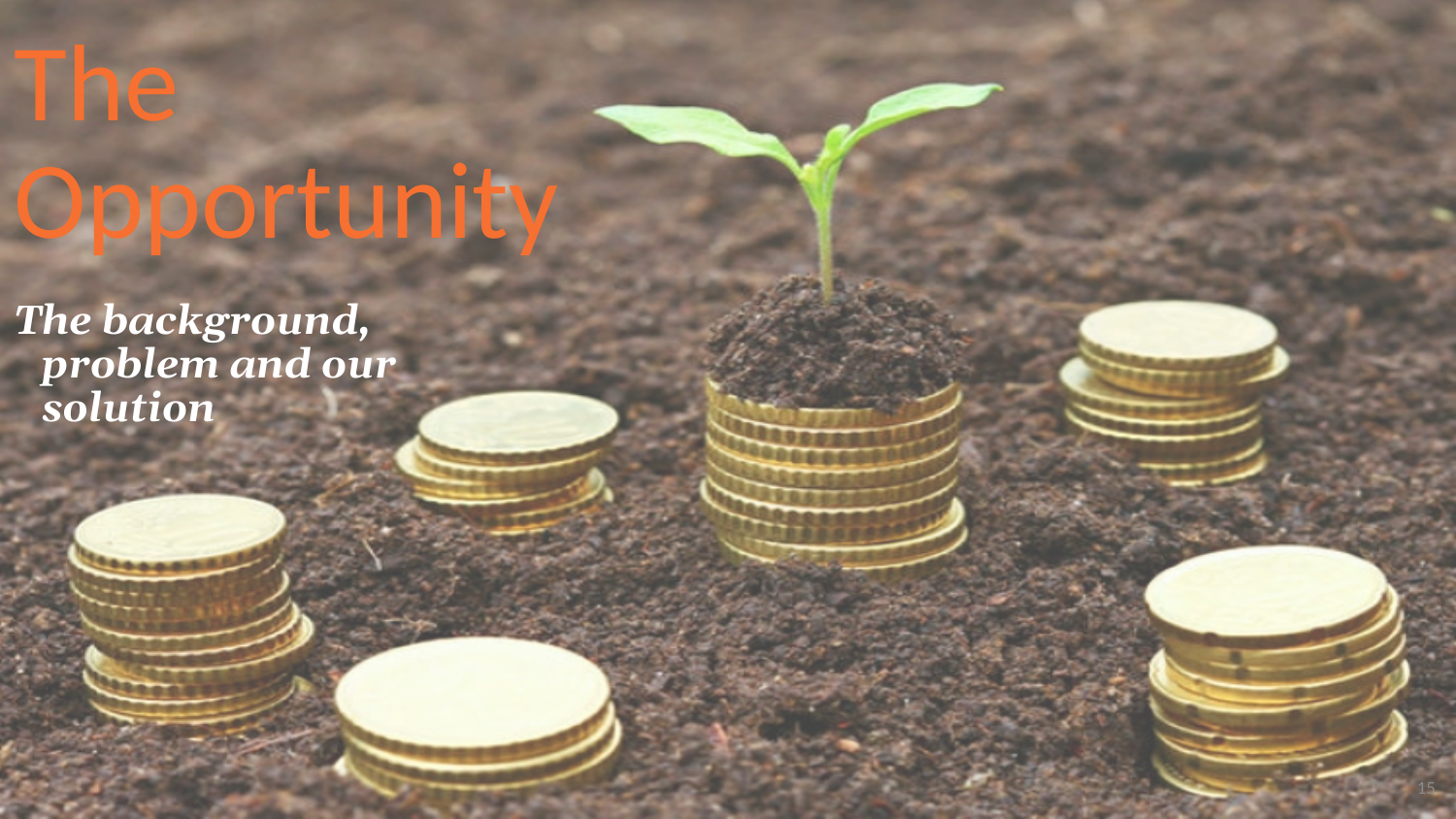

The Opportunity
The background, problem and our solution
15